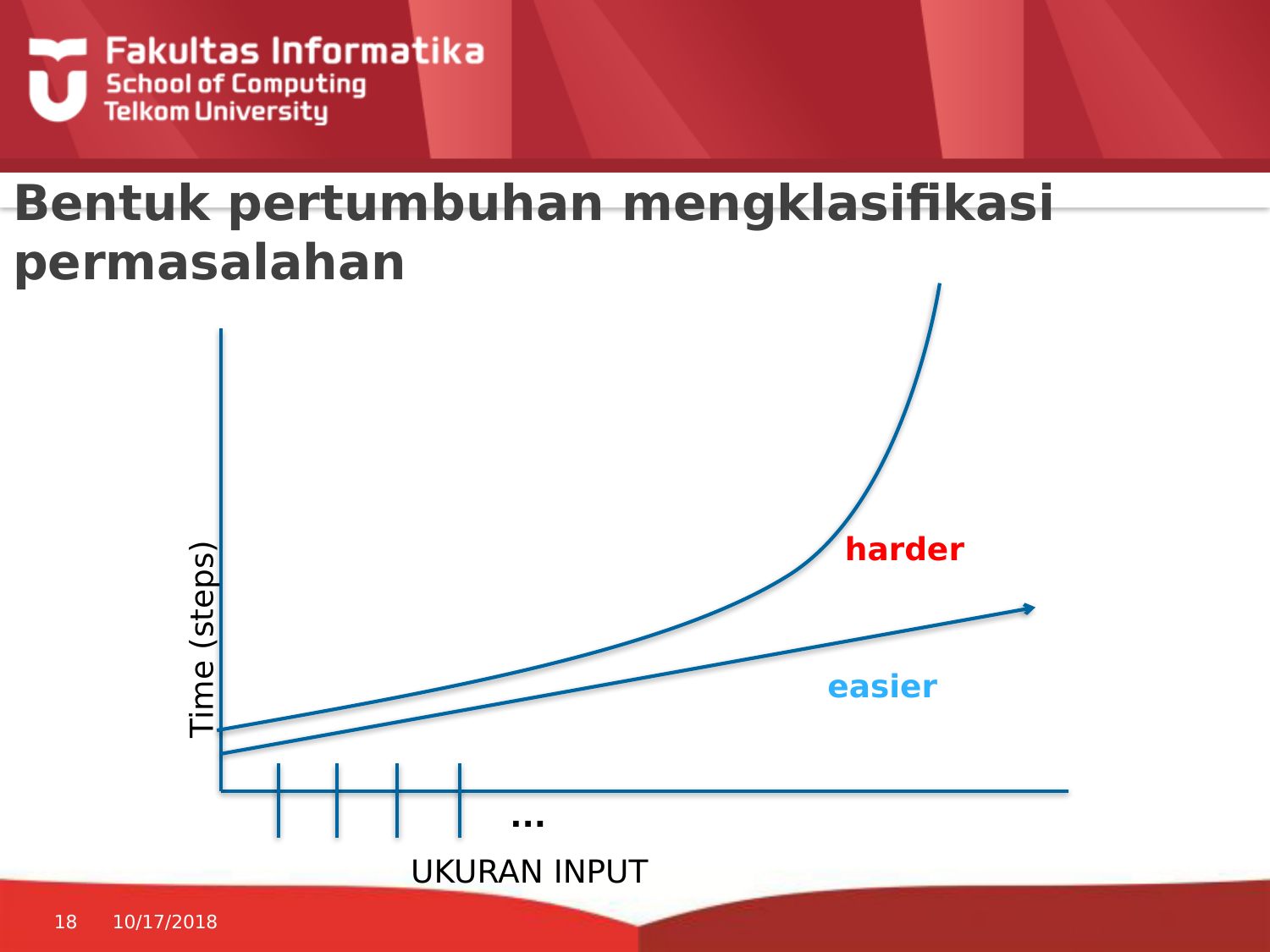

# Bentuk pertumbuhan mengklasifikasi permasalahan

harder
Time (steps)
easier
...
UKURAN INPUT

18
10/17/2018